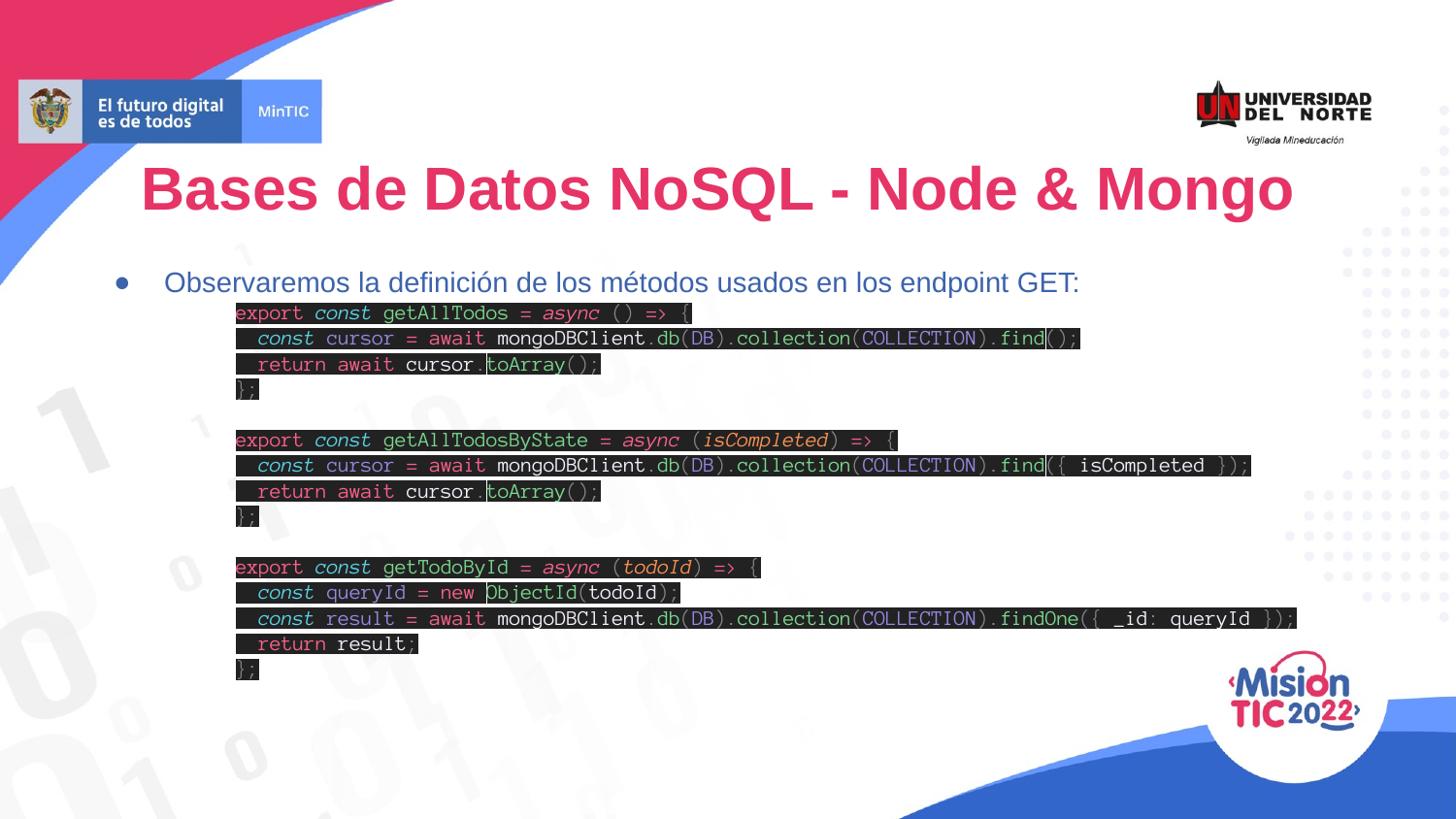

Bases de Datos NoSQL - Node & Mongo
Observaremos la definición de los métodos usados en los endpoint GET:
export const getAllTodos = async () => {
  const cursor = await mongoDBClient.db(DB).collection(COLLECTION).find();
  return await cursor.toArray();
};

export const getAllTodosByState = async (isCompleted) => {
  const cursor = await mongoDBClient.db(DB).collection(COLLECTION).find({ isCompleted });
  return await cursor.toArray();
};

export const getTodoById = async (todoId) => {
  const queryId = new ObjectId(todoId);
  const result = await mongoDBClient.db(DB).collection(COLLECTION).findOne({ _id: queryId });
  return result;
};